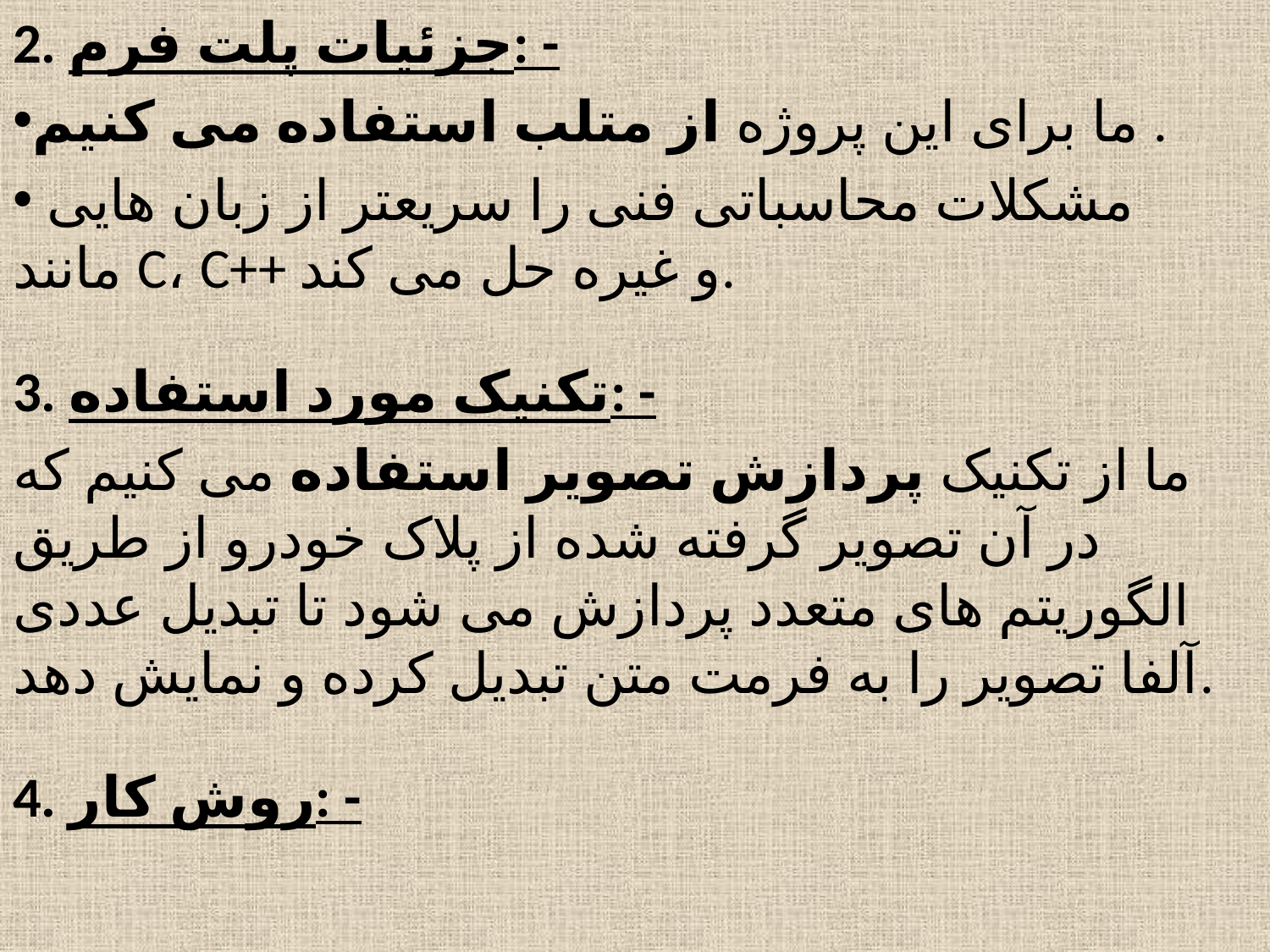

2. جزئیات پلت فرم: -
ما برای این پروژه از متلب استفاده می کنیم .
 مشکلات محاسباتی فنی را سریعتر از زبان هایی مانند C، C++ و غیره حل می کند.

3. تکنیک مورد استفاده: -
ما از تکنیک پردازش تصویر استفاده می کنیم که در آن تصویر گرفته شده از پلاک خودرو از طریق الگوریتم های متعدد پردازش می شود تا تبدیل عددی آلفا تصویر را به فرمت متن تبدیل کرده و نمایش دهد.

4. روش کار: -